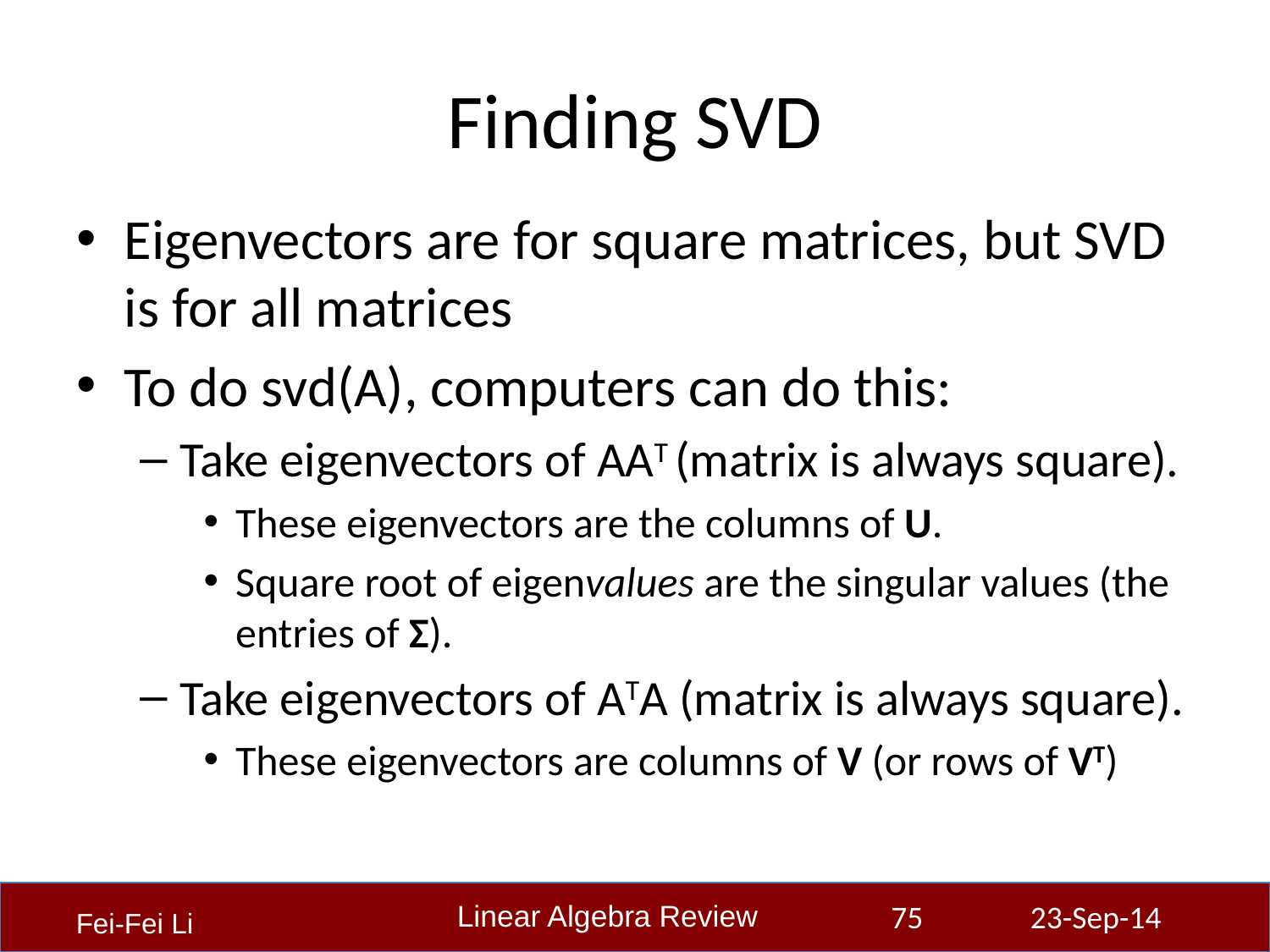

# Finding SVD
Eigenvectors are for square matrices, but SVD is for all matrices
To do svd(A), computers can do this:
Take eigenvectors of AAT (matrix is always square).
These eigenvectors are the columns of U.
Square root of eigenvalues are the singular values (the entries of Σ).
Take eigenvectors of ATA (matrix is always square).
These eigenvectors are columns of V (or rows of VT)
75
23-Sep-14